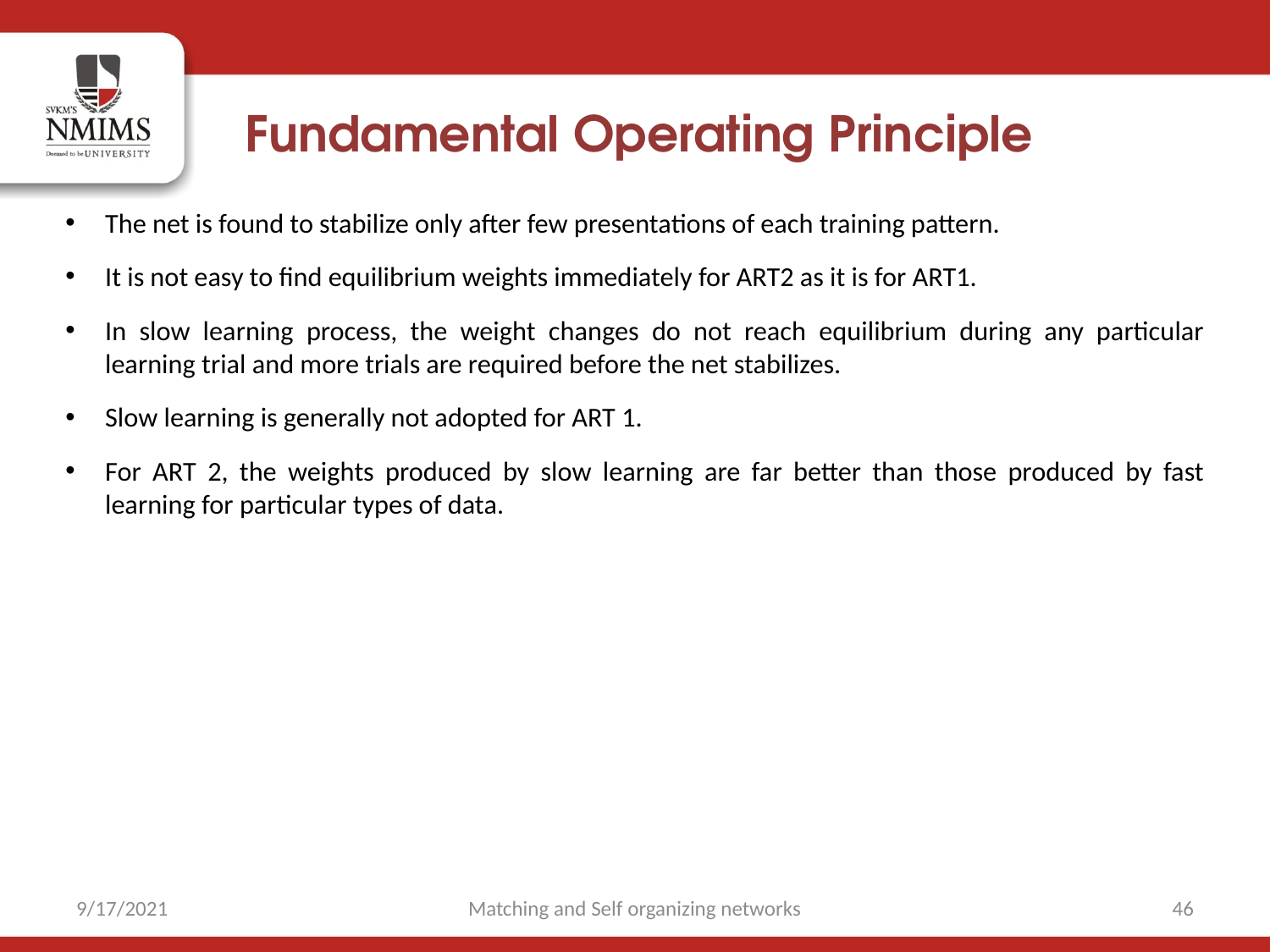

Fundamental Operating Principle
The net is found to stabilize only after few presentations of each training pattern.
It is not easy to find equilibrium weights immediately for ART2 as it is for ART1.
In slow learning process, the weight changes do not reach equilibrium during any particular learning trial and more trials are required before the net stabilizes.
Slow learning is generally not adopted for ART 1.
For ART 2, the weights produced by slow learning are far better than those produced by fast learning for particular types of data.
9/17/2021
Matching and Self organizing networks
46